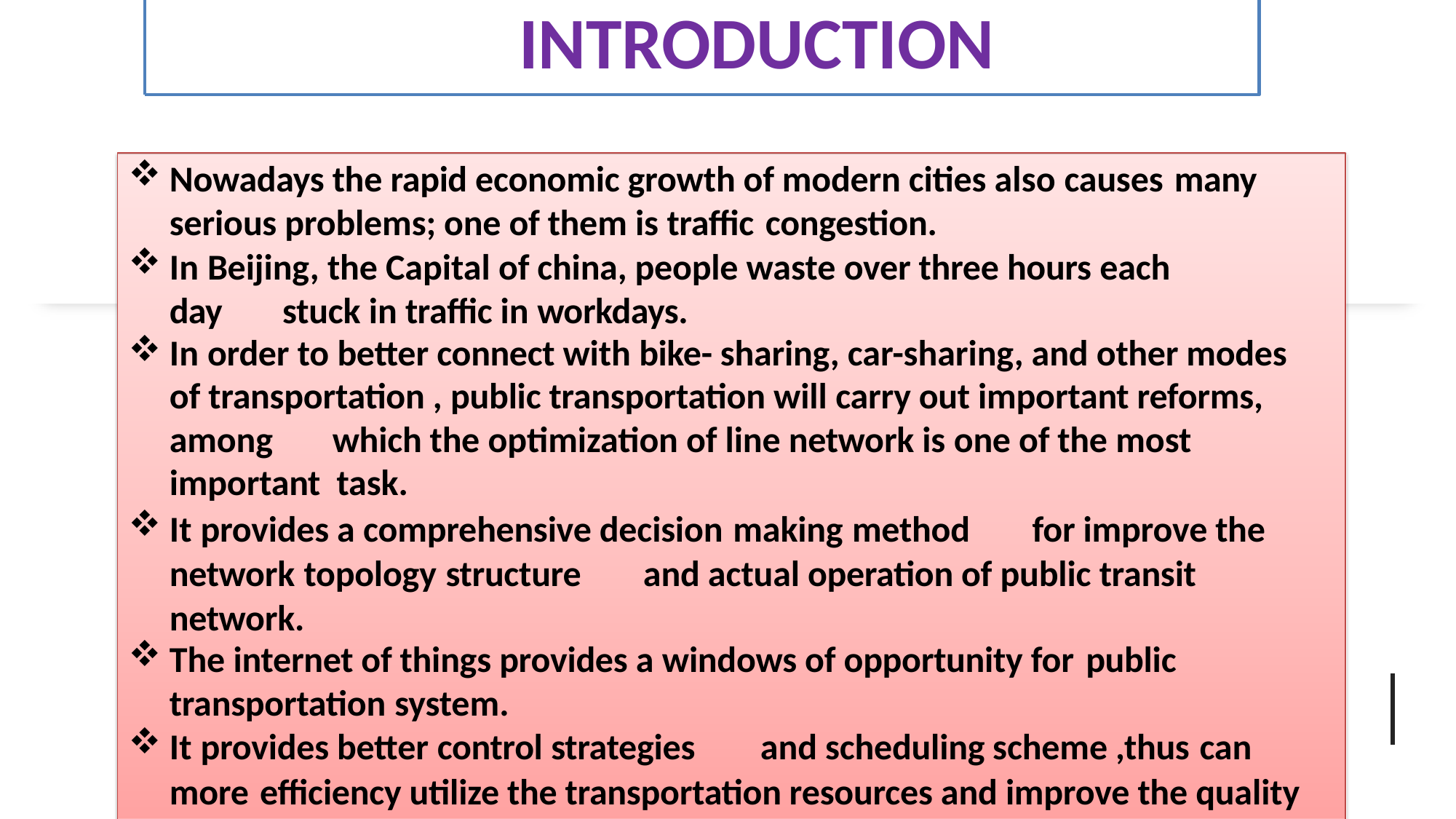

# INTRODUCTION

Nowadays the rapid economic growth of modern cities also causes many
serious problems; one of them is traffic congestion.
In Beijing, the Capital of china, people waste over three hours each
day	stuck in traffic in workdays.
In order to better connect with bike- sharing, car-sharing, and other modes  of transportation , public transportation will carry out important reforms,  among	which the optimization of line network is one of the most important  task.
It provides a comprehensive decision making method	for improve the  network topology structure	and actual operation of public transit network.
The internet of things provides a windows of opportunity for public
transportation system.
It provides better control strategies	and scheduling scheme ,thus can
more	efficiency utilize the transportation resources and improve the quality  of	public transportation.